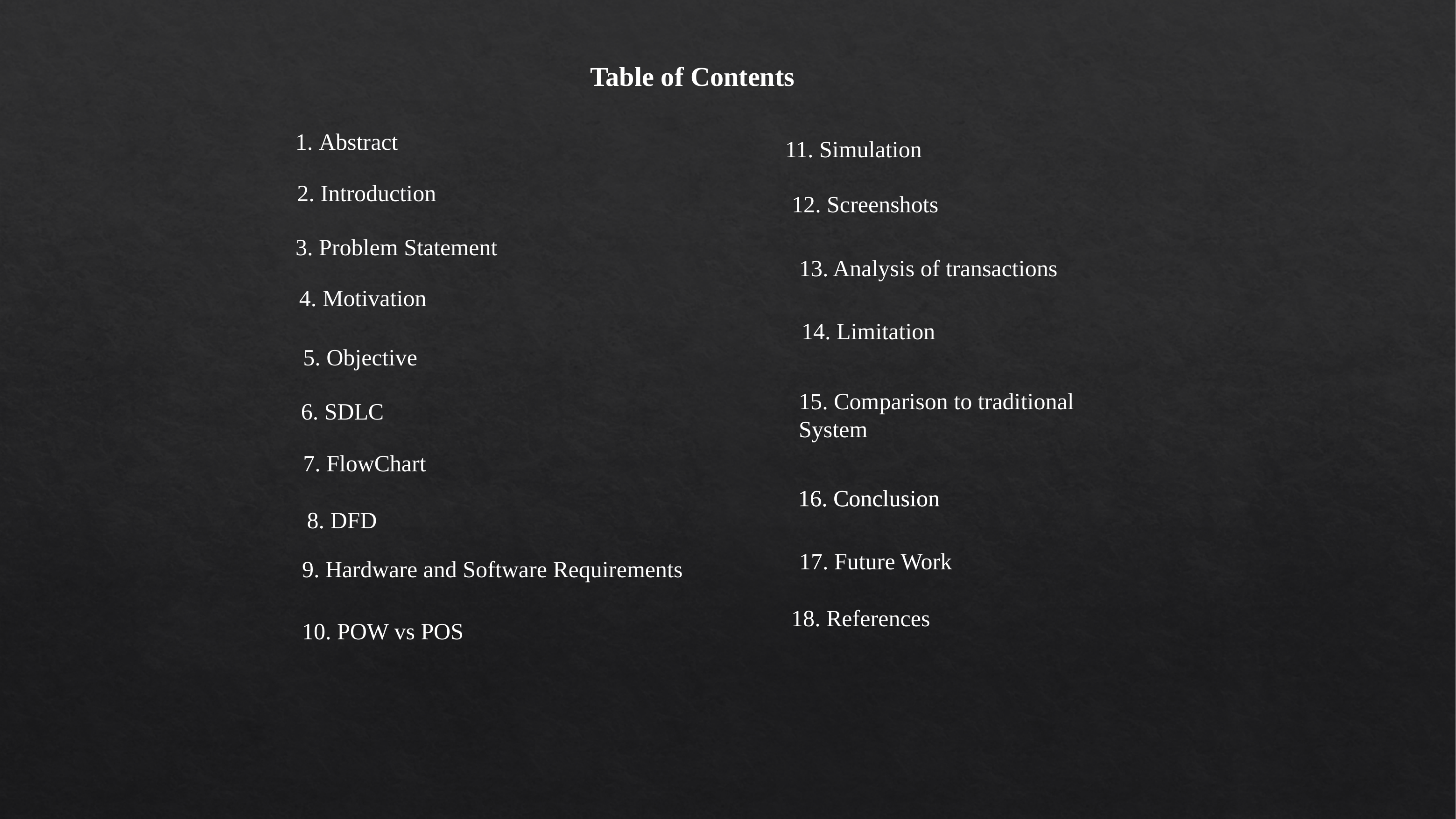

Table of Contents
1. Abstract
11. Simulation
2. Introduction
12. Screenshots
3. Problem Statement
13. Analysis of transactions
4. Motivation
14. Limitation
5. Objective
15. Comparison to traditional System
6. SDLC
7. FlowChart
16. Conclusion
16. Conclusion
8. DFD
17. Future Work
9. Hardware and Software Requirements
18. References
10. POW vs POS